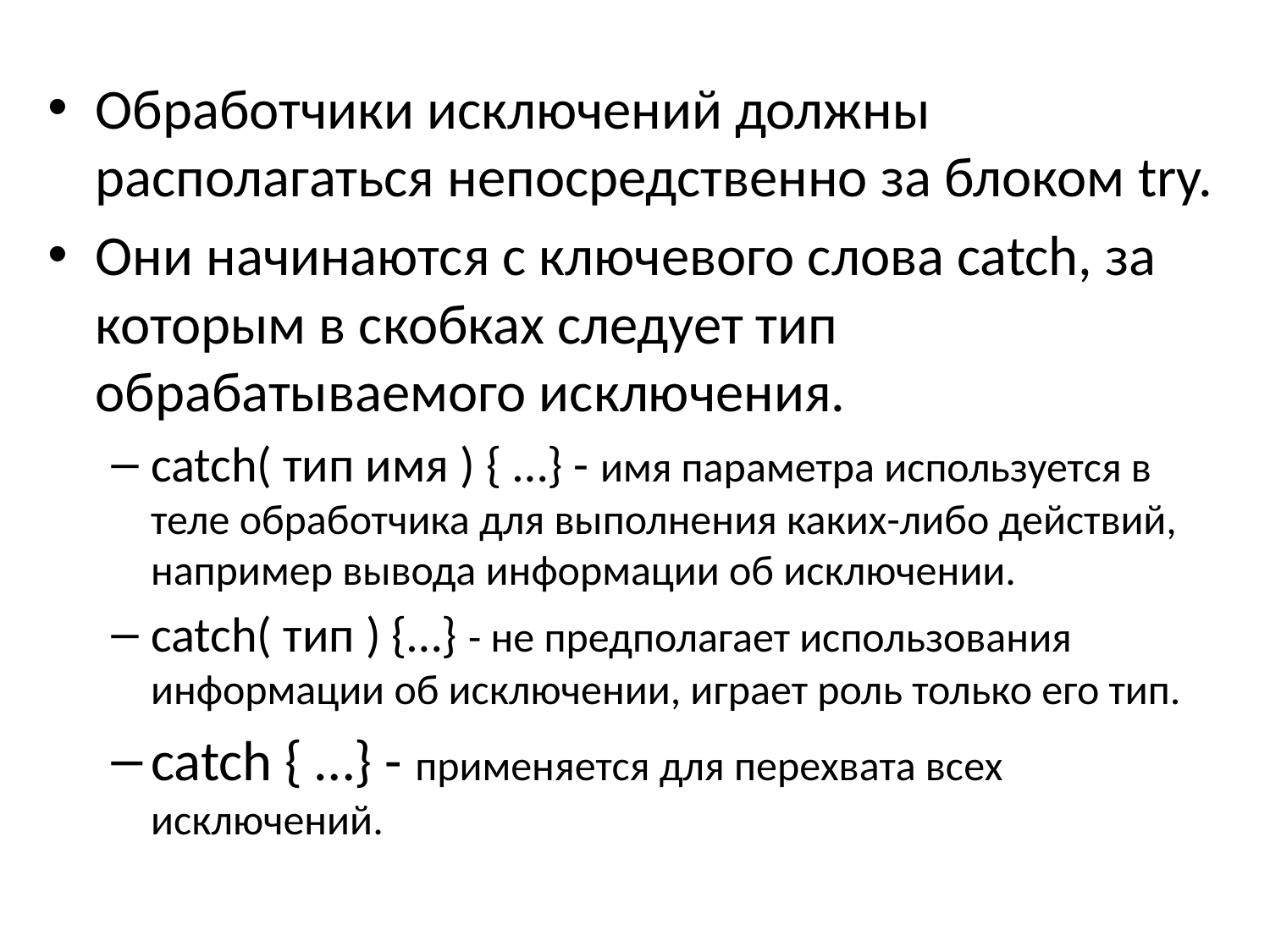

Обработчики исключений должны располагаться непосредственно за блоком try.
Они начинаются с ключевого слова catch, за которым в скобках следует тип обрабатываемого исключения.
catch( тип имя ) { …} - имя параметра используется в теле обработчика для выполнения каких-либо действий, например вывода информации об исключении.
catch( тип ) {…} - не предполагает использования  информации об исключении, играет роль только его тип.
catch { …} - применяется для перехвата всех  исключений.